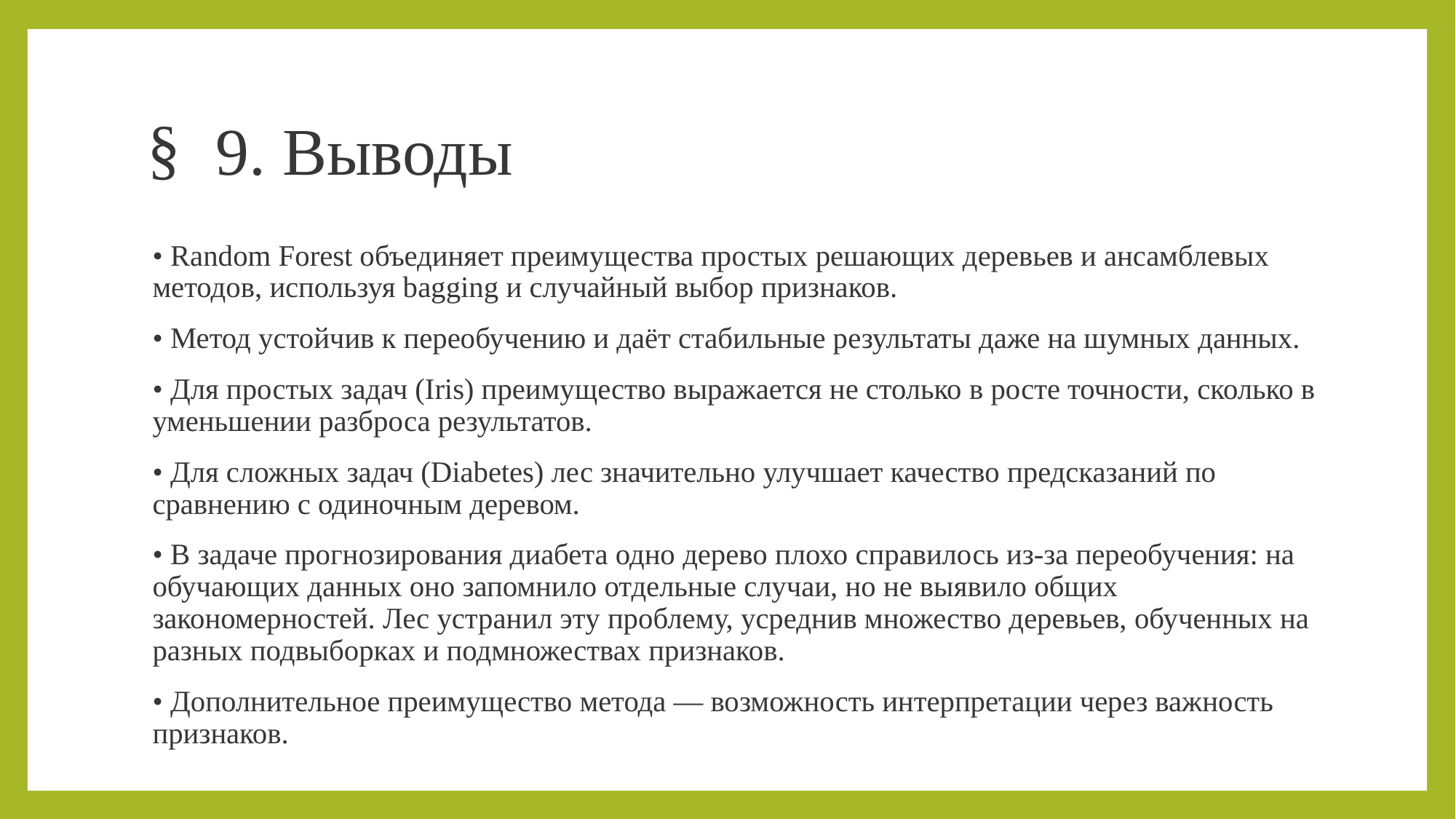

# 9. Выводы
• Random Forest объединяет преимущества простых решающих деревьев и ансамблевых методов, используя bagging и случайный выбор признаков.
• Метод устойчив к переобучению и даёт стабильные результаты даже на шумных данных.
• Для простых задач (Iris) преимущество выражается не столько в росте точности, сколько в уменьшении разброса результатов.
• Для сложных задач (Diabetes) лес значительно улучшает качество предсказаний по сравнению с одиночным деревом.
• В задаче прогнозирования диабета одно дерево плохо справилось из-за переобучения: на обучающих данных оно запомнило отдельные случаи, но не выявило общих закономерностей. Лес устранил эту проблему, усреднив множество деревьев, обученных на разных подвыборках и подмножествах признаков.
• Дополнительное преимущество метода — возможность интерпретации через важность признаков.